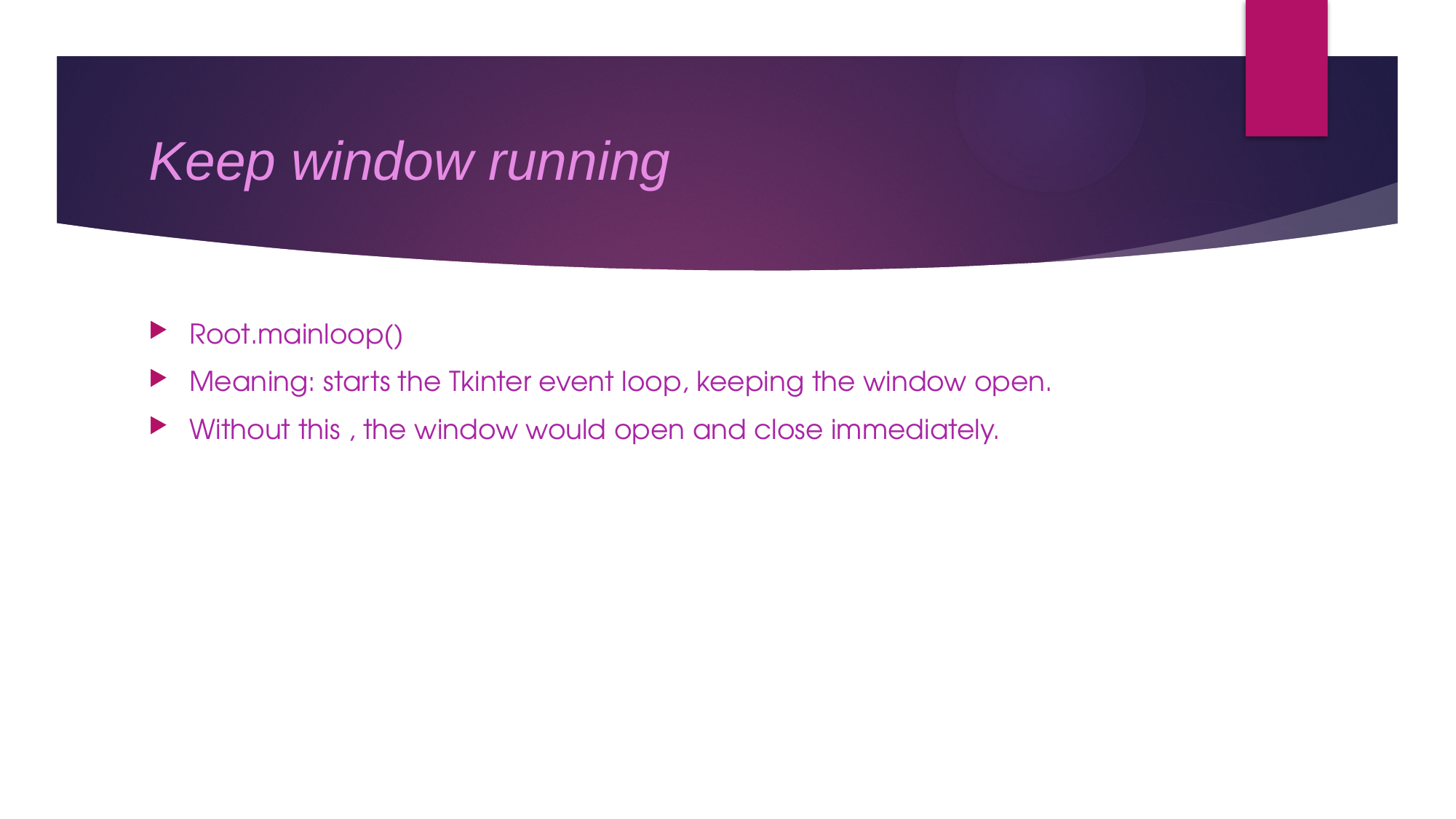

# Keep window running
Root.mainloop()
Meaning: starts the Tkinter event loop, keeping the window open.
Without this , the window would open and close immediately.